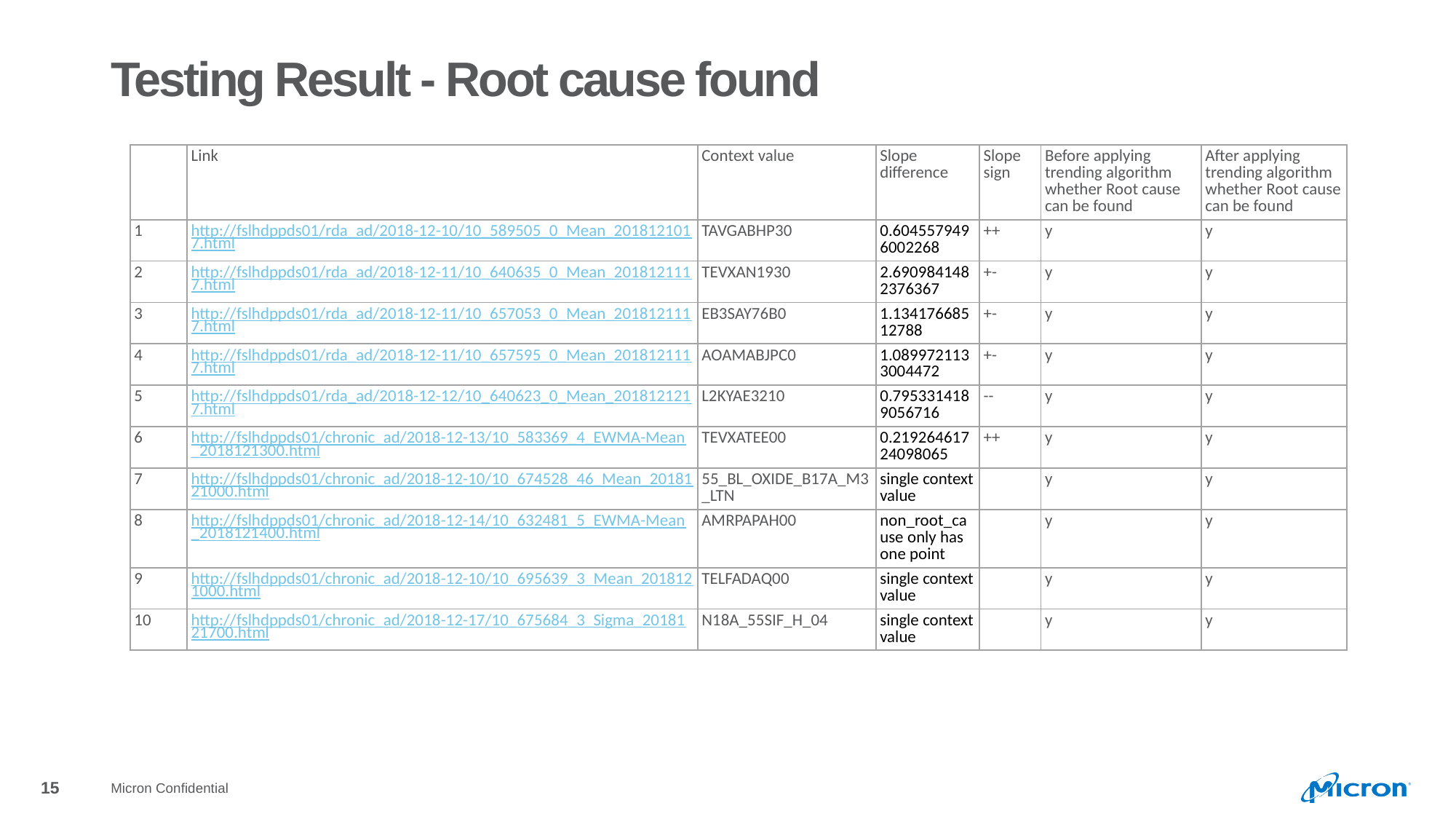

# Testing Result - Root cause found
|  | Link | Context value | Slope difference | Slope sign | Before applying trending algorithm whether Root cause can be found | After applying trending algorithm whether Root cause can be found |
| --- | --- | --- | --- | --- | --- | --- |
| 1 | http://fslhdppds01/rda\_ad/2018-12-10/10\_589505\_0\_Mean\_2018121017.html | TAVGABHP30 | 0.6045579496002268 | ++ | y | y |
| 2 | http://fslhdppds01/rda\_ad/2018-12-11/10\_640635\_0\_Mean\_2018121117.html | TEVXAN1930 | 2.6909841482376367 | +- | y | y |
| 3 | http://fslhdppds01/rda\_ad/2018-12-11/10\_657053\_0\_Mean\_2018121117.html | EB3SAY76B0 | 1.13417668512788 | +- | y | y |
| 4 | http://fslhdppds01/rda\_ad/2018-12-11/10\_657595\_0\_Mean\_2018121117.html | AOAMABJPC0 | 1.0899721133004472 | +- | y | y |
| 5 | http://fslhdppds01/rda\_ad/2018-12-12/10\_640623\_0\_Mean\_2018121217.html | L2KYAE3210 | 0.7953314189056716 | -- | y | y |
| 6 | http://fslhdppds01/chronic\_ad/2018-12-13/10\_583369\_4\_EWMA-Mean\_2018121300.html | TEVXATEE00 | 0.21926461724098065 | ++ | y | y |
| 7 | http://fslhdppds01/chronic\_ad/2018-12-10/10\_674528\_46\_Mean\_2018121000.html | 55\_BL\_OXIDE\_B17A\_M3\_LTN | single context value |  | y | y |
| 8 | http://fslhdppds01/chronic\_ad/2018-12-14/10\_632481\_5\_EWMA-Mean\_2018121400.html | AMRPAPAH00 | non\_root\_cause only has one point |  | y | y |
| 9 | http://fslhdppds01/chronic\_ad/2018-12-10/10\_695639\_3\_Mean\_2018121000.html | TELFADAQ00 | single context value |  | y | y |
| 10 | http://fslhdppds01/chronic\_ad/2018-12-17/10\_675684\_3\_Sigma\_2018121700.html | N18A\_55SIF\_H\_04 | single context value |  | y | y |
Micron Confidential
15